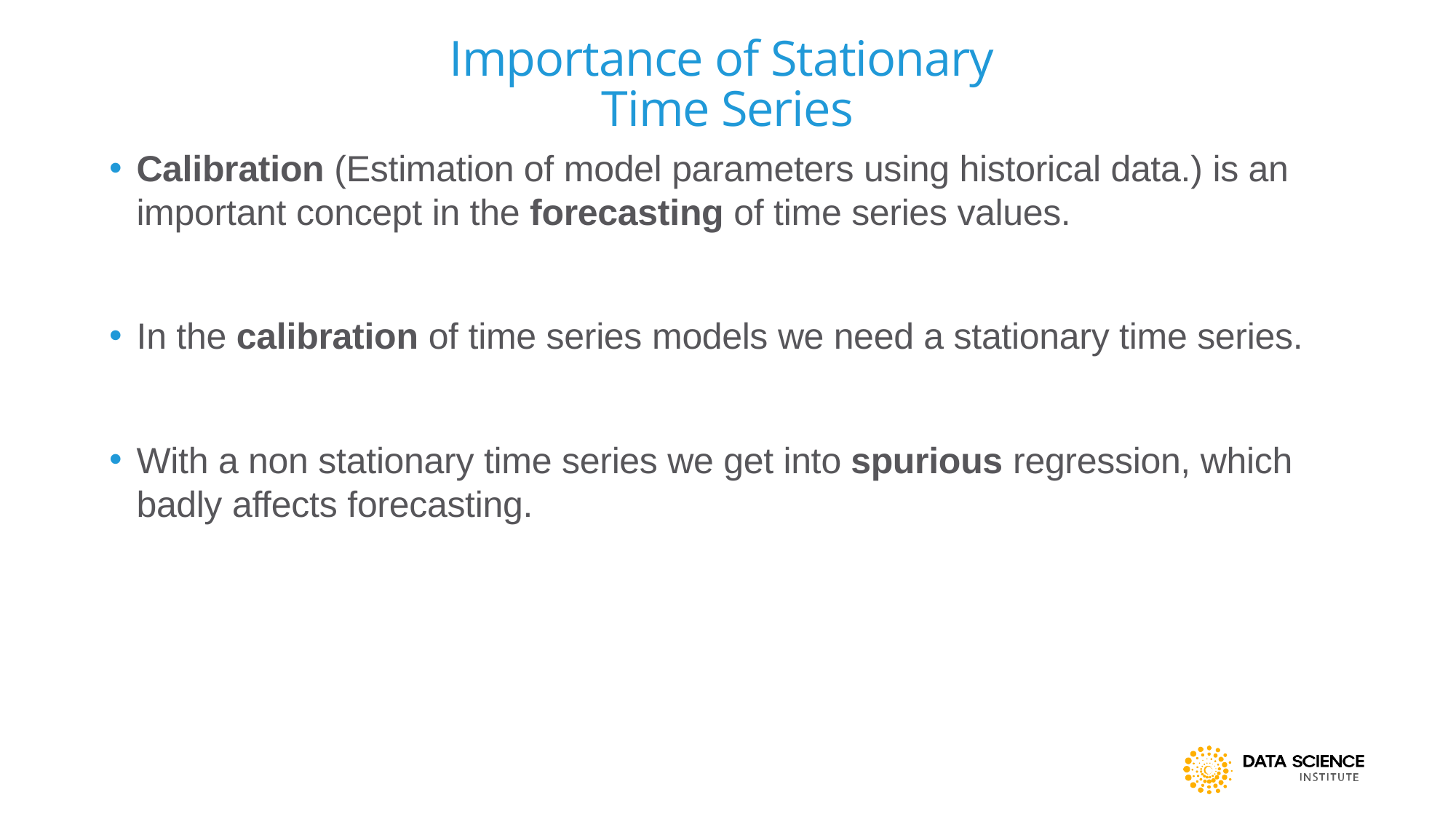

# Importance of Stationary Time Series
Calibration (Estimation of model parameters using historical data.) is an important concept in the forecasting of time series values.

In the calibration of time series models we need a stationary time series.

With a non stationary time series we get into spurious regression, which badly affects forecasting.